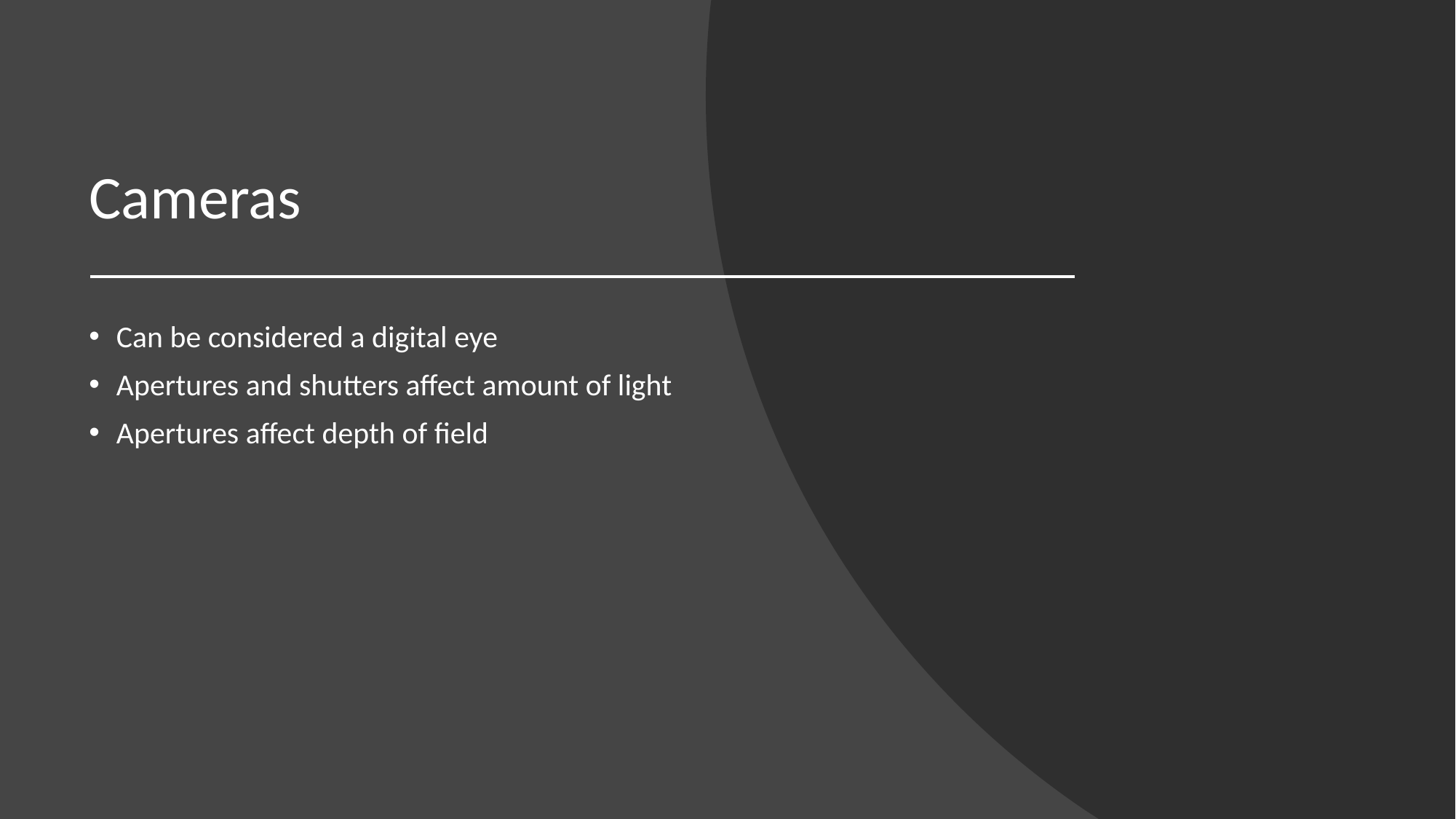

# Cameras
Can be considered a digital eye
Apertures and shutters affect amount of light
Apertures affect depth of field